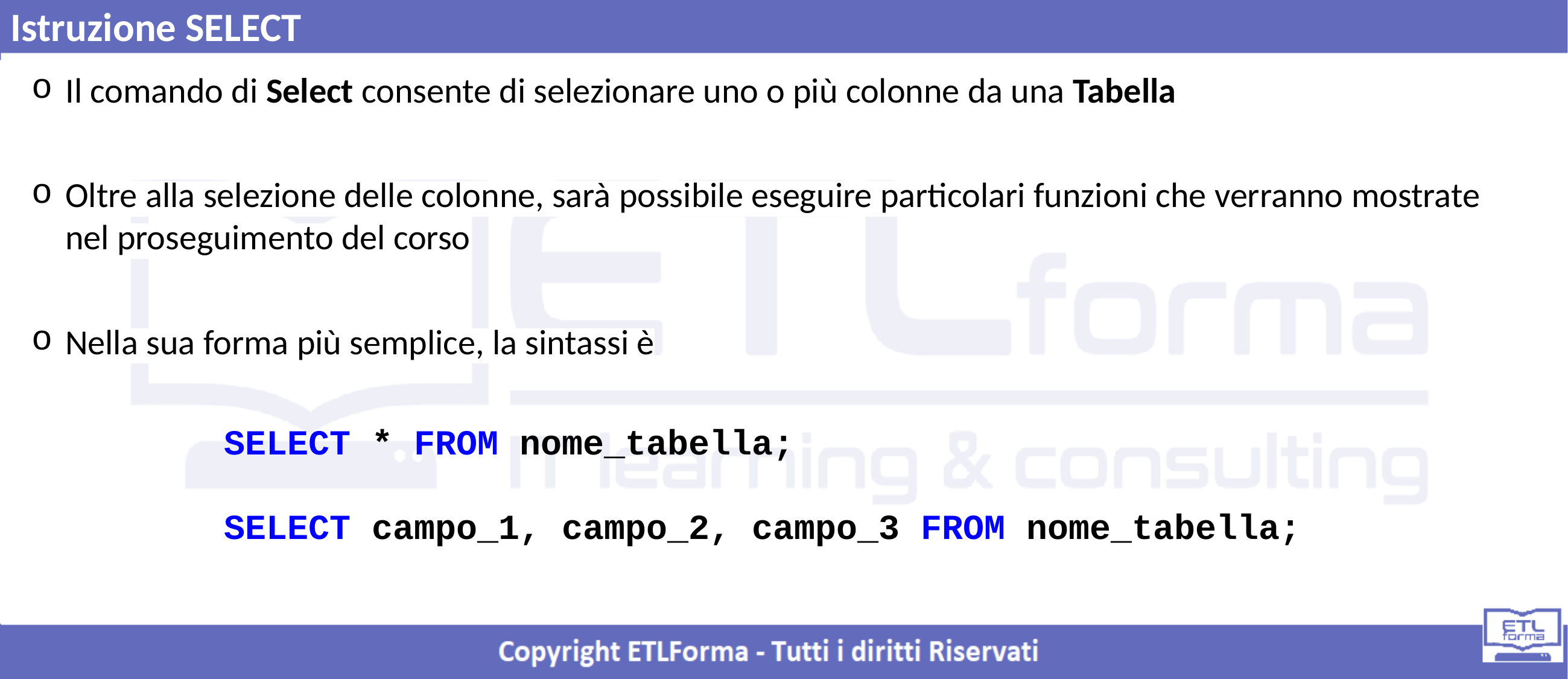

Istruzione SELECT
Il comando di Select consente di selezionare uno o più colonne da una Tabella

Oltre alla selezione delle colonne, sarà possibile eseguire particolari funzioni che verranno mostrate nel proseguimento del corso

Nella sua forma più semplice, la sintassi è
SELECT * FROM nome_tabella;

SELECT campo_1, campo_2, campo_3 FROM nome_tabella;